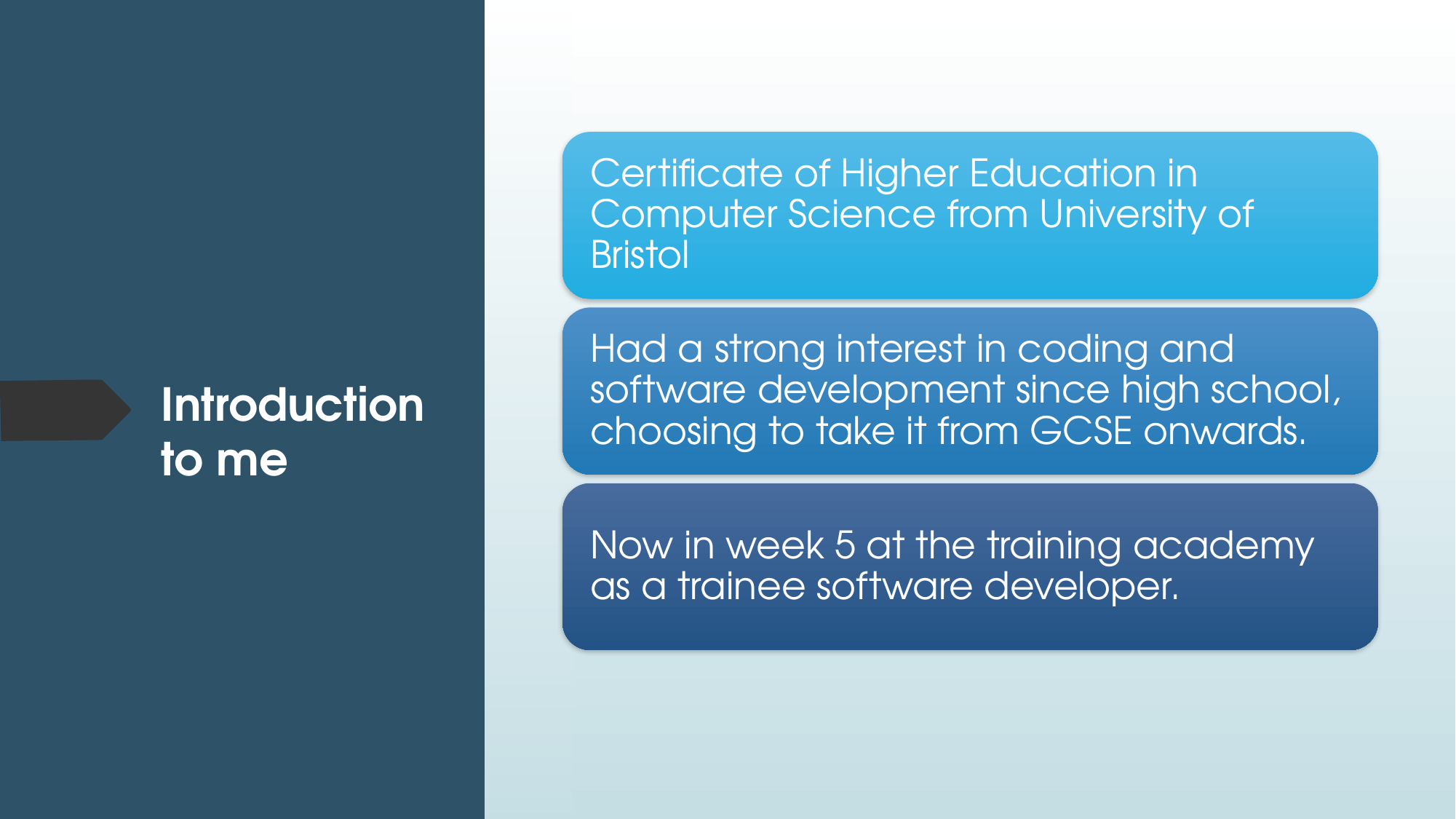

Certificate of Higher Education in Computer Science from University of Bristol
Had a strong interest in coding and software development since high school, choosing to take it from GCSE onwards.
Now in week 5 at the training academy as a trainee software developer.
# Introduction to me